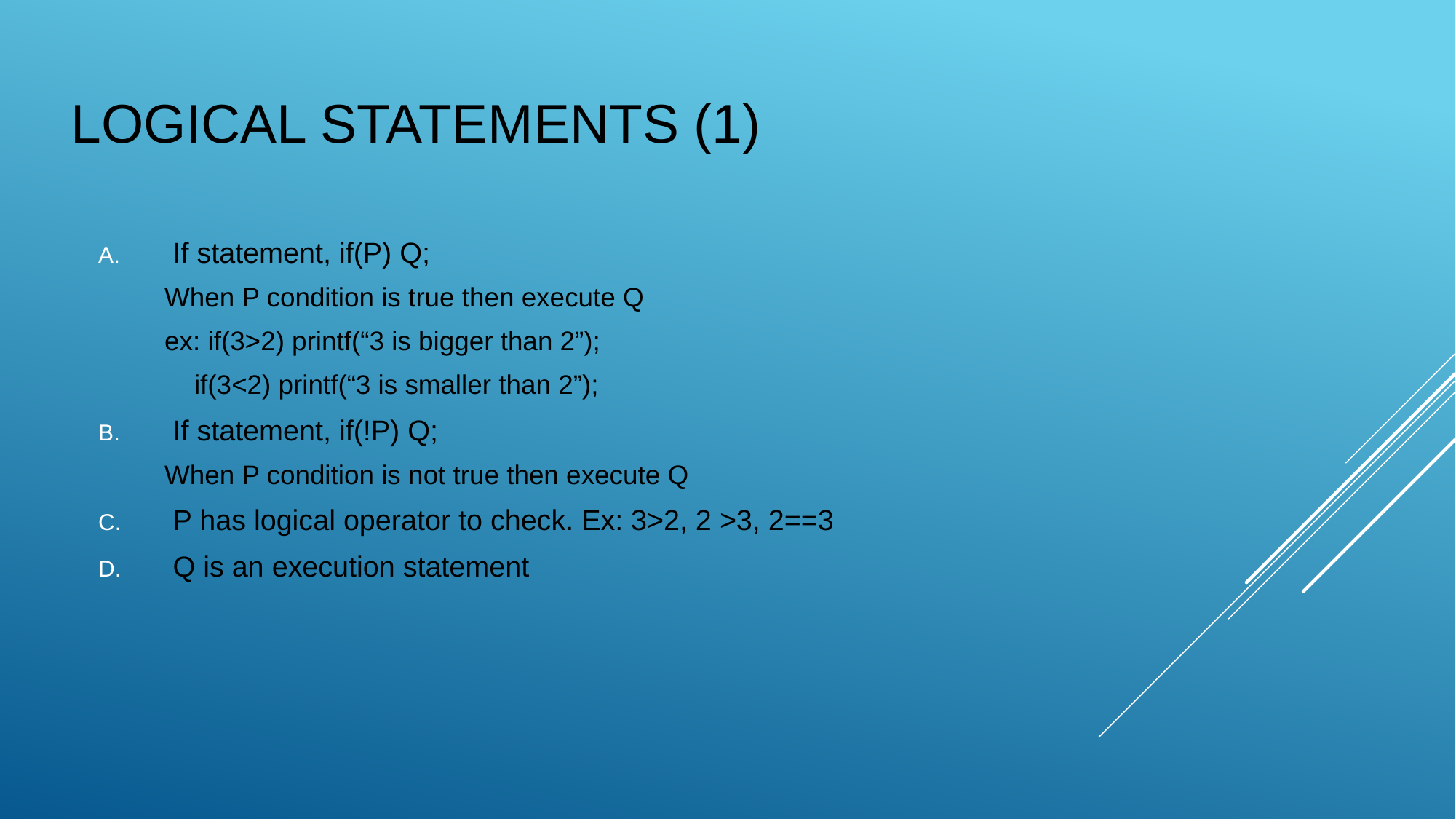

# Logical statements (1)
If statement, if(P) Q;
When P condition is true then execute Q
ex: if(3>2) printf(“3 is bigger than 2”);
    if(3<2) printf(“3 is smaller than 2”);
If statement, if(!P) Q;
When P condition is not true then execute Q
P has logical operator to check. Ex: 3>2, 2 >3, 2==3
Q is an execution statement